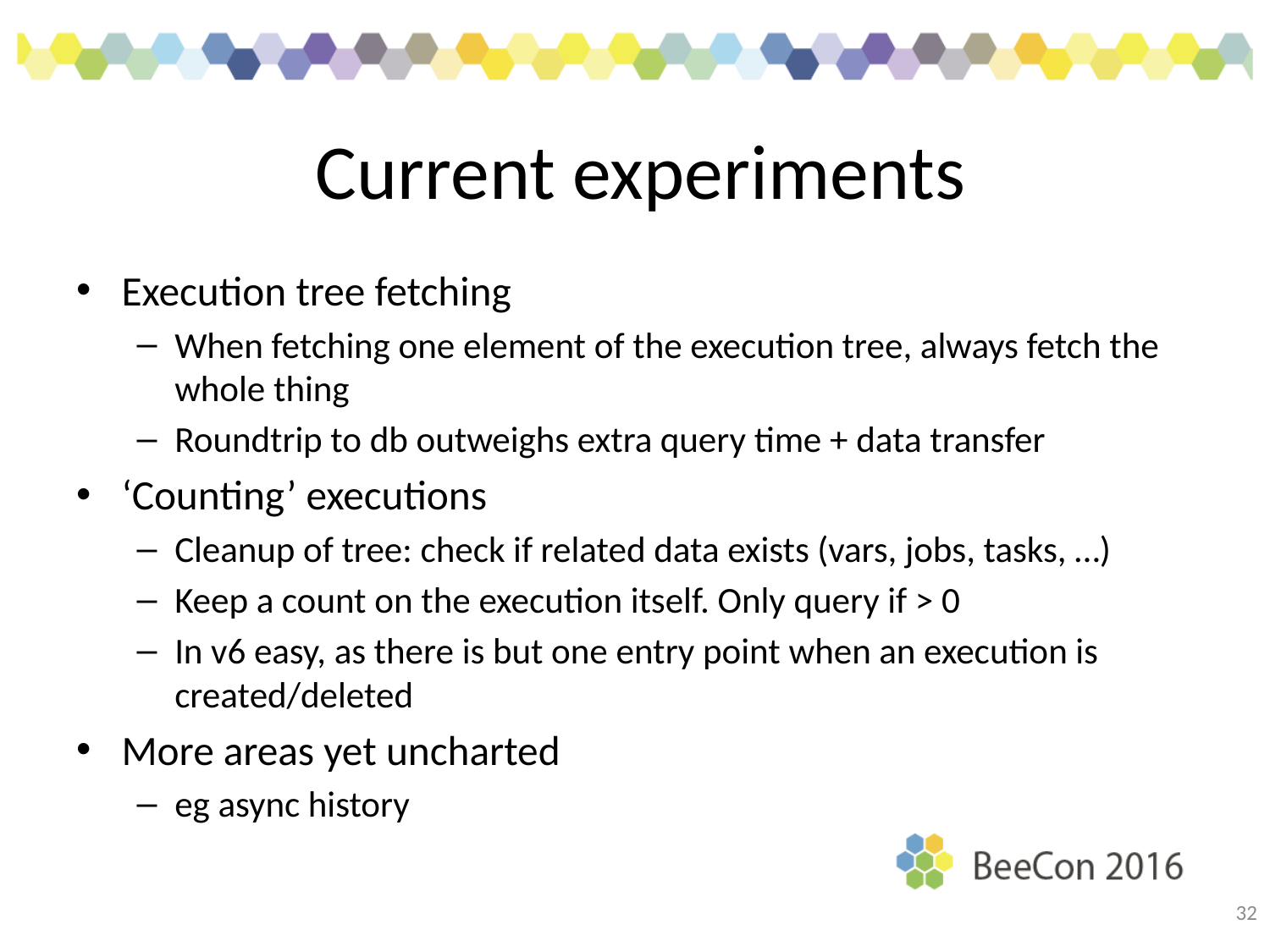

# Current experiments
Execution tree fetching
When fetching one element of the execution tree, always fetch the whole thing
Roundtrip to db outweighs extra query time + data transfer
‘Counting’ executions
Cleanup of tree: check if related data exists (vars, jobs, tasks, …)
Keep a count on the execution itself. Only query if > 0
In v6 easy, as there is but one entry point when an execution is created/deleted
More areas yet uncharted
eg async history

32